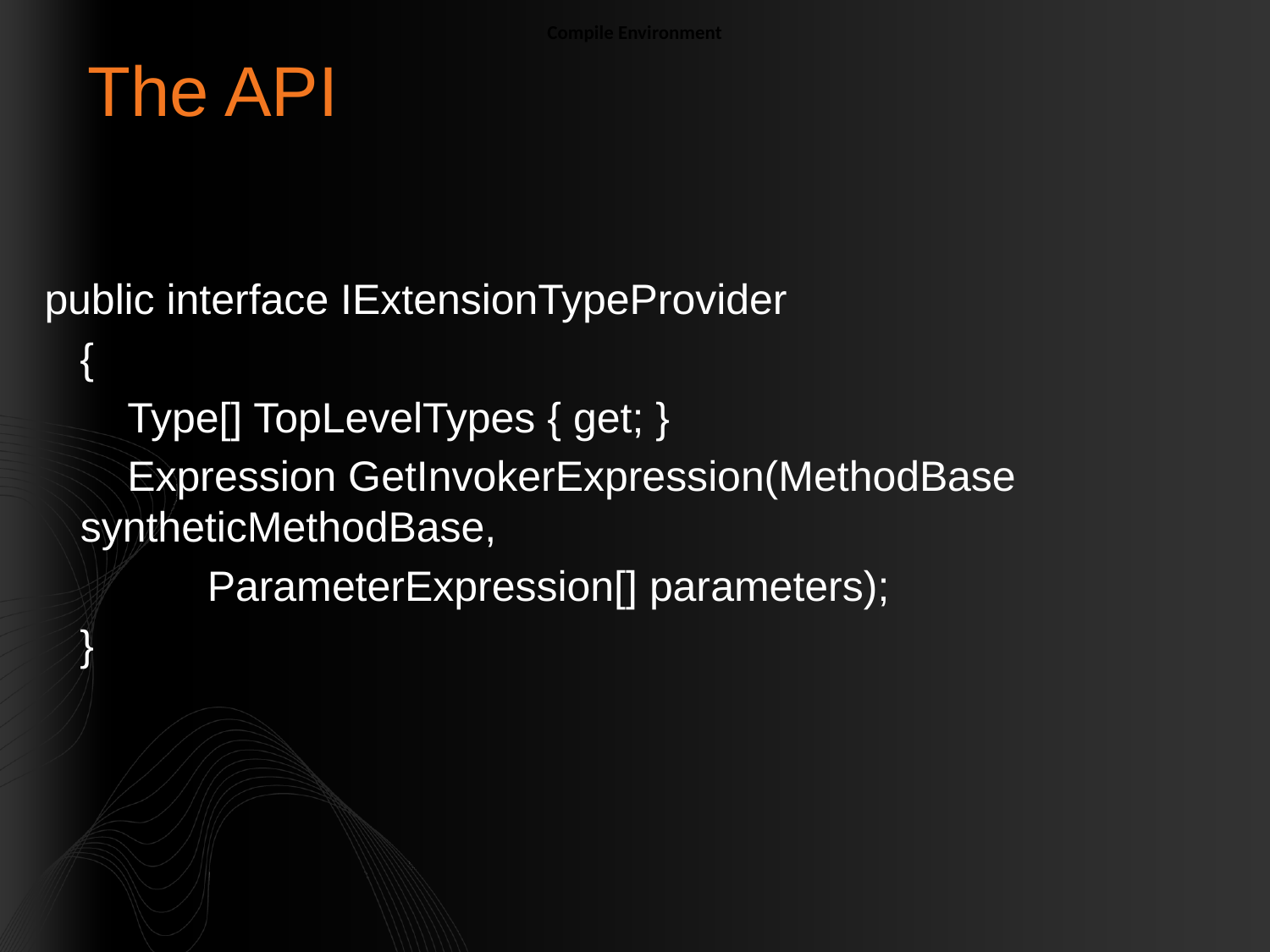

Compile Environment
# The API

 public interface IExtensionTypeProvider
    {
        Type[] TopLevelTypes { get; }
        Expression GetInvokerExpression(MethodBase      	syntheticMethodBase,
		ParameterExpression[] parameters);
    }